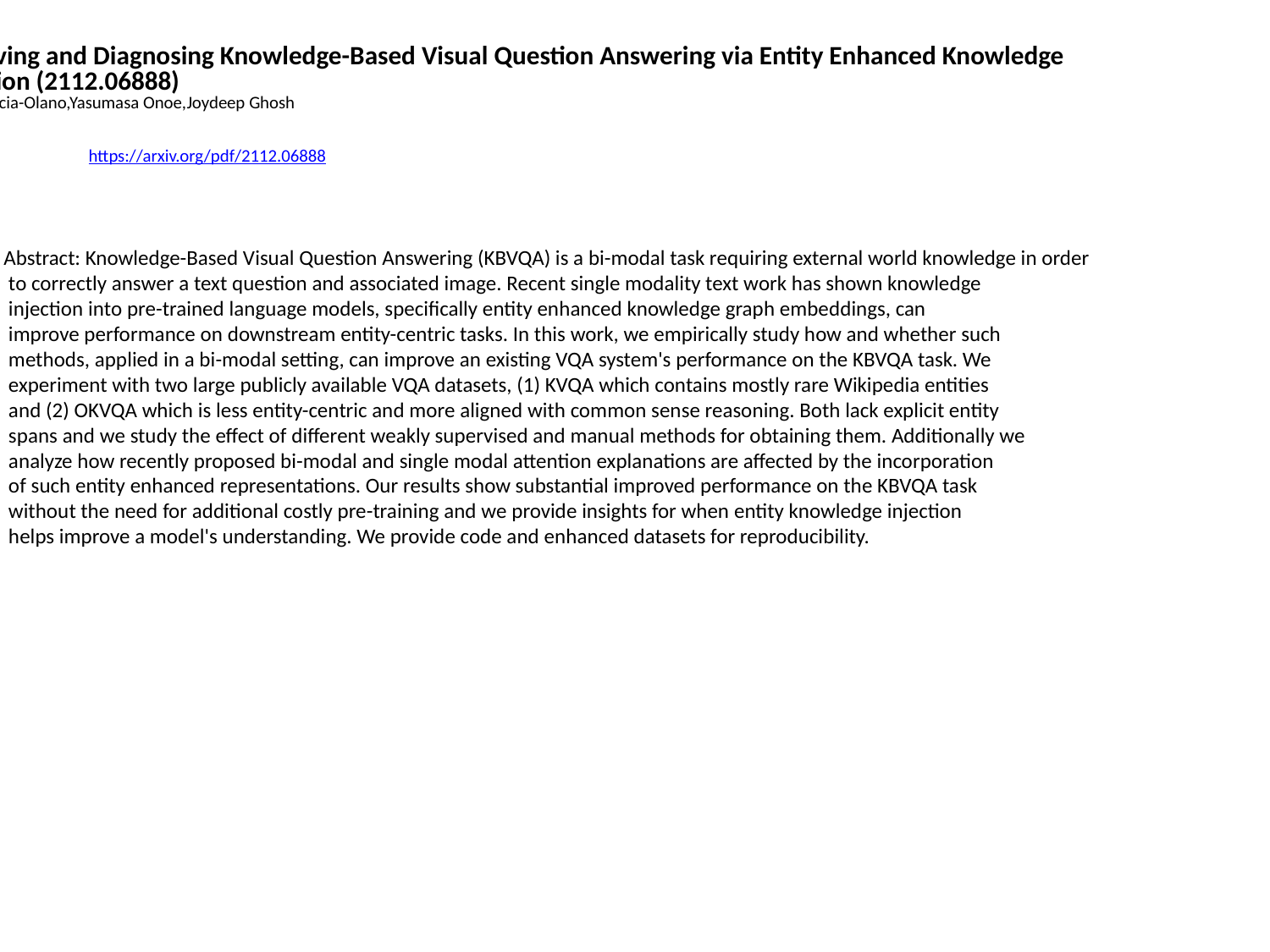

Improving and Diagnosing Knowledge-Based Visual Question Answering via Entity Enhanced Knowledge
 Injection (2112.06888)
Diego Garcia-Olano,Yasumasa Onoe,Joydeep Ghosh

https://arxiv.org/pdf/2112.06888

Abstract: Knowledge-Based Visual Question Answering (KBVQA) is a bi-modal task requiring external world knowledge in order
 to correctly answer a text question and associated image. Recent single modality text work has shown knowledge
 injection into pre-trained language models, specifically entity enhanced knowledge graph embeddings, can
 improve performance on downstream entity-centric tasks. In this work, we empirically study how and whether such
 methods, applied in a bi-modal setting, can improve an existing VQA system's performance on the KBVQA task. We
 experiment with two large publicly available VQA datasets, (1) KVQA which contains mostly rare Wikipedia entities
 and (2) OKVQA which is less entity-centric and more aligned with common sense reasoning. Both lack explicit entity
 spans and we study the effect of different weakly supervised and manual methods for obtaining them. Additionally we
 analyze how recently proposed bi-modal and single modal attention explanations are affected by the incorporation
 of such entity enhanced representations. Our results show substantial improved performance on the KBVQA task
 without the need for additional costly pre-training and we provide insights for when entity knowledge injection
 helps improve a model's understanding. We provide code and enhanced datasets for reproducibility.